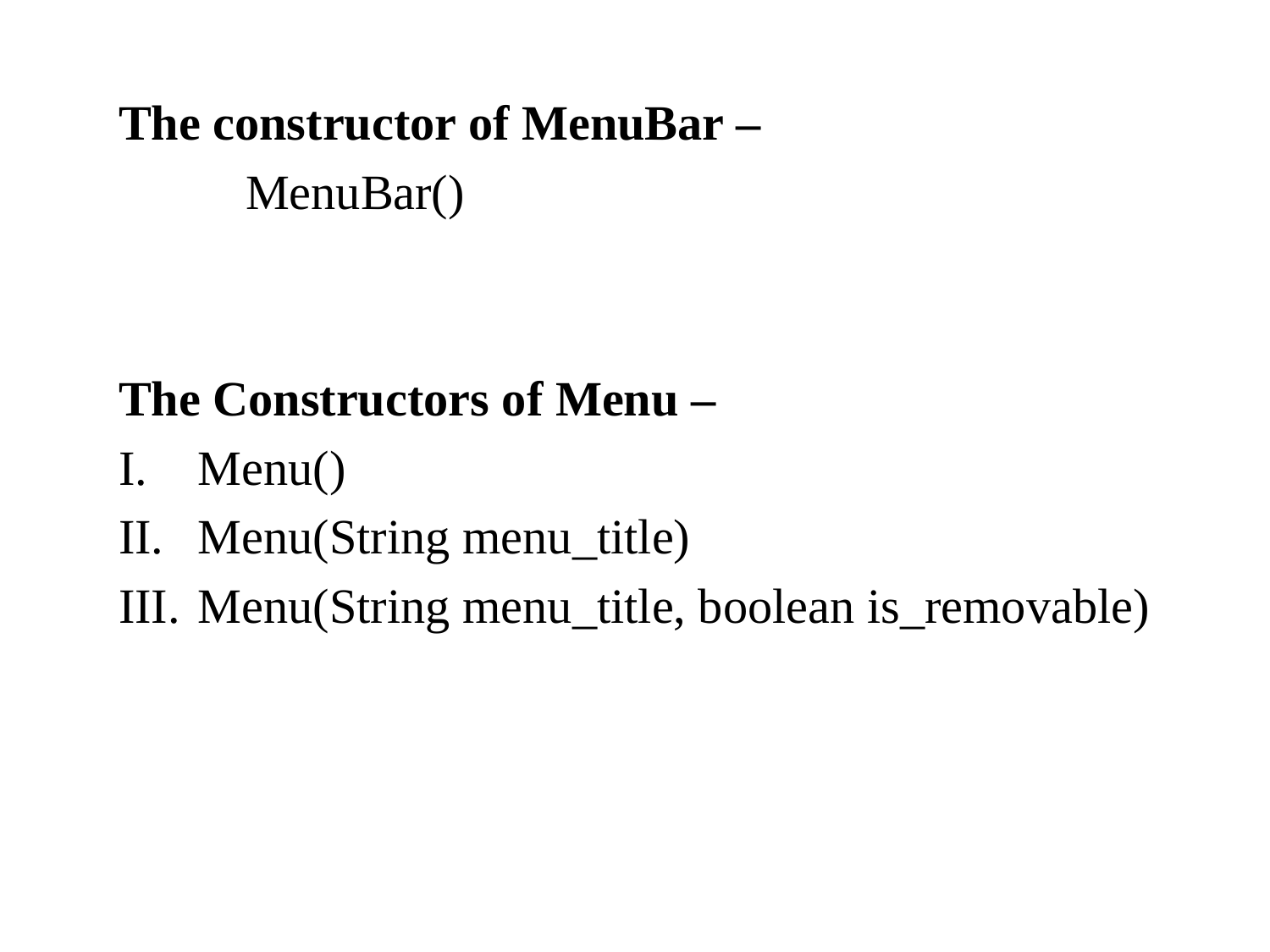

The constructor of MenuBar –
	MenuBar()

The Constructors of Menu –
Menu()
Menu(String menu_title)
Menu(String menu_title, boolean is_removable)